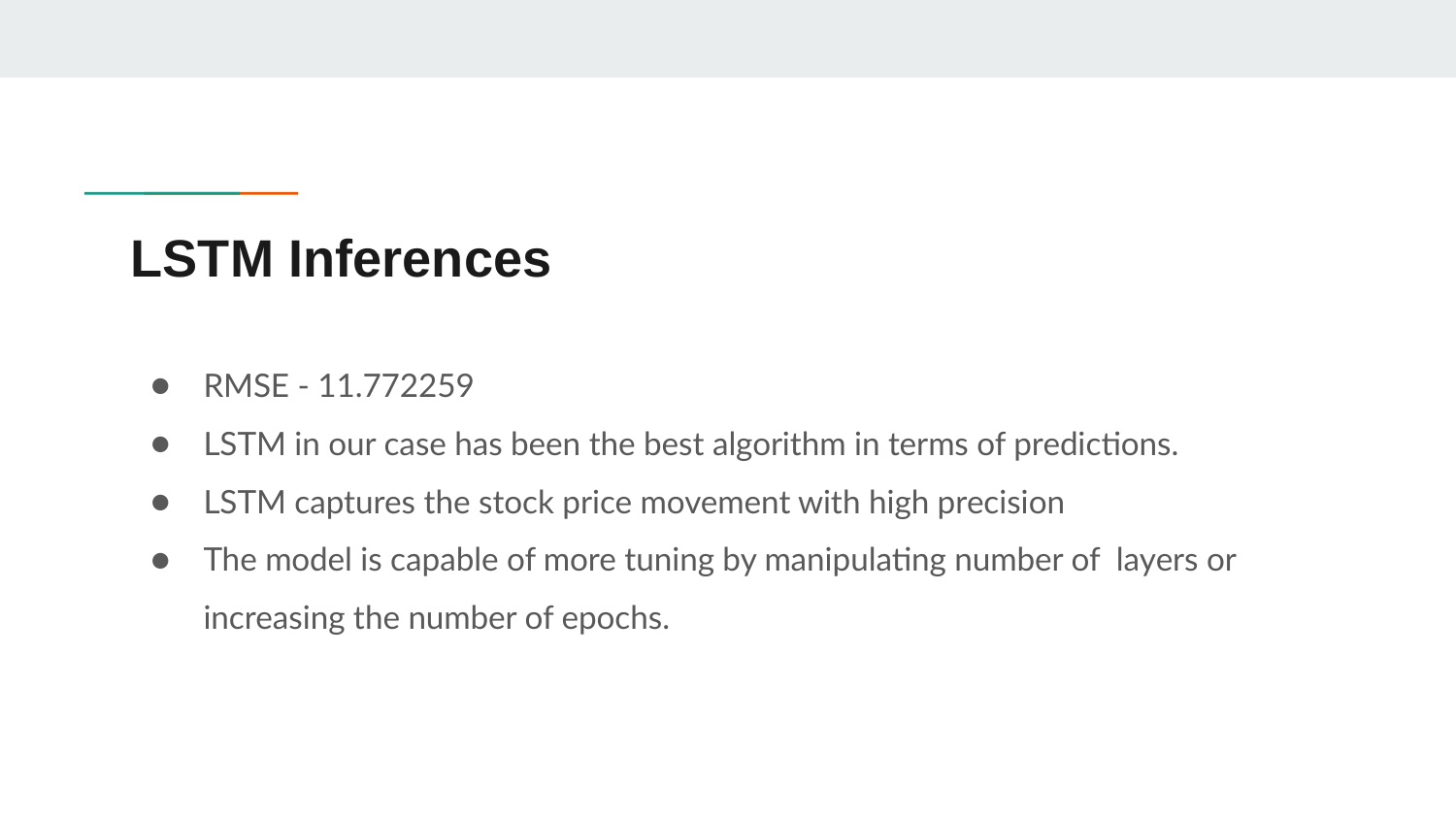

# LSTM Inferences
RMSE - 11.772259
LSTM in our case has been the best algorithm in terms of predictions.
LSTM captures the stock price movement with high precision
The model is capable of more tuning by manipulating number of  layers or increasing the number of epochs.